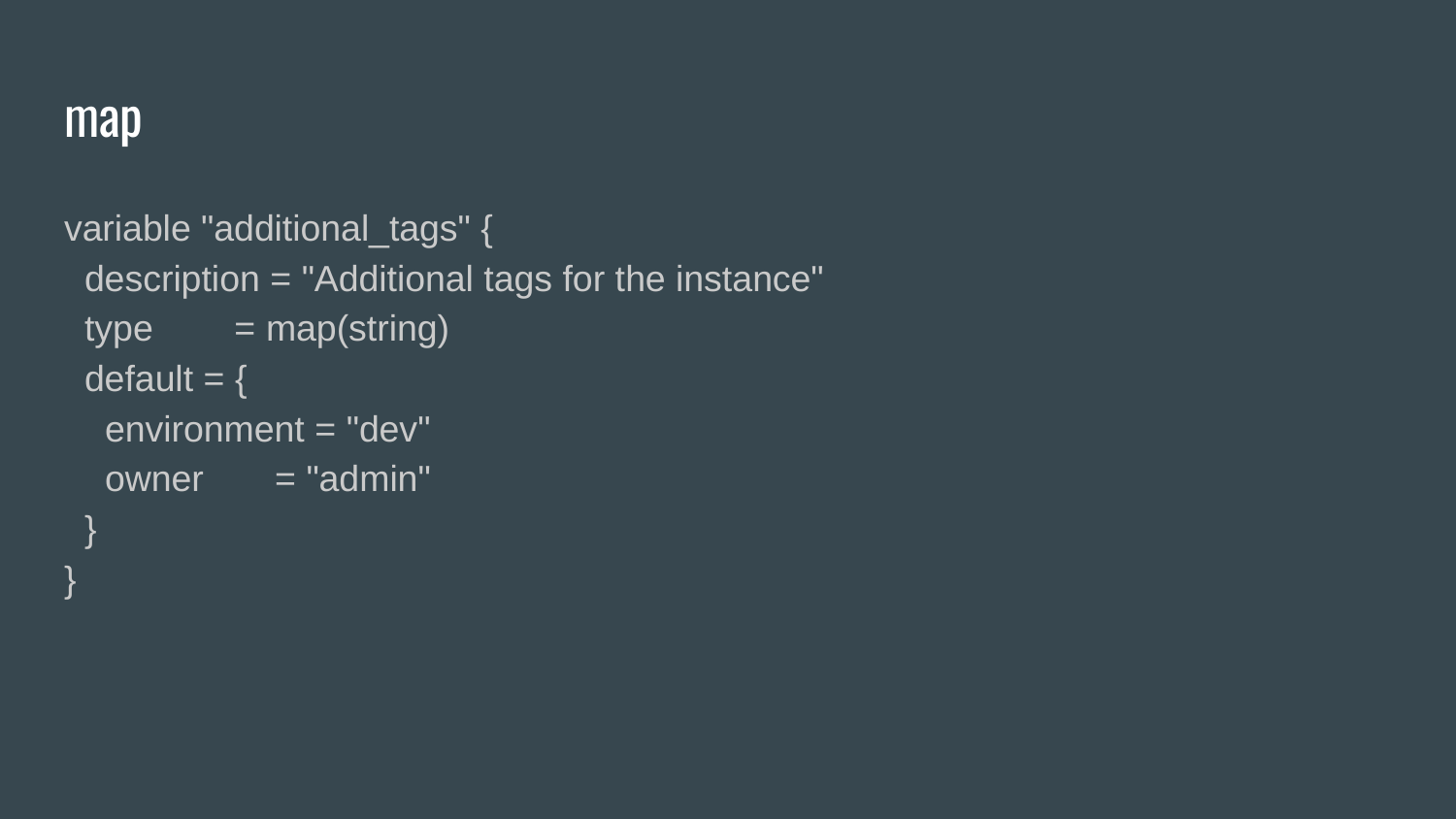

# map
variable "additional_tags" {
  description = "Additional tags for the instance"
  type        = map(string)
  default = {
    environment = "dev"
    owner       = "admin"
  }
}